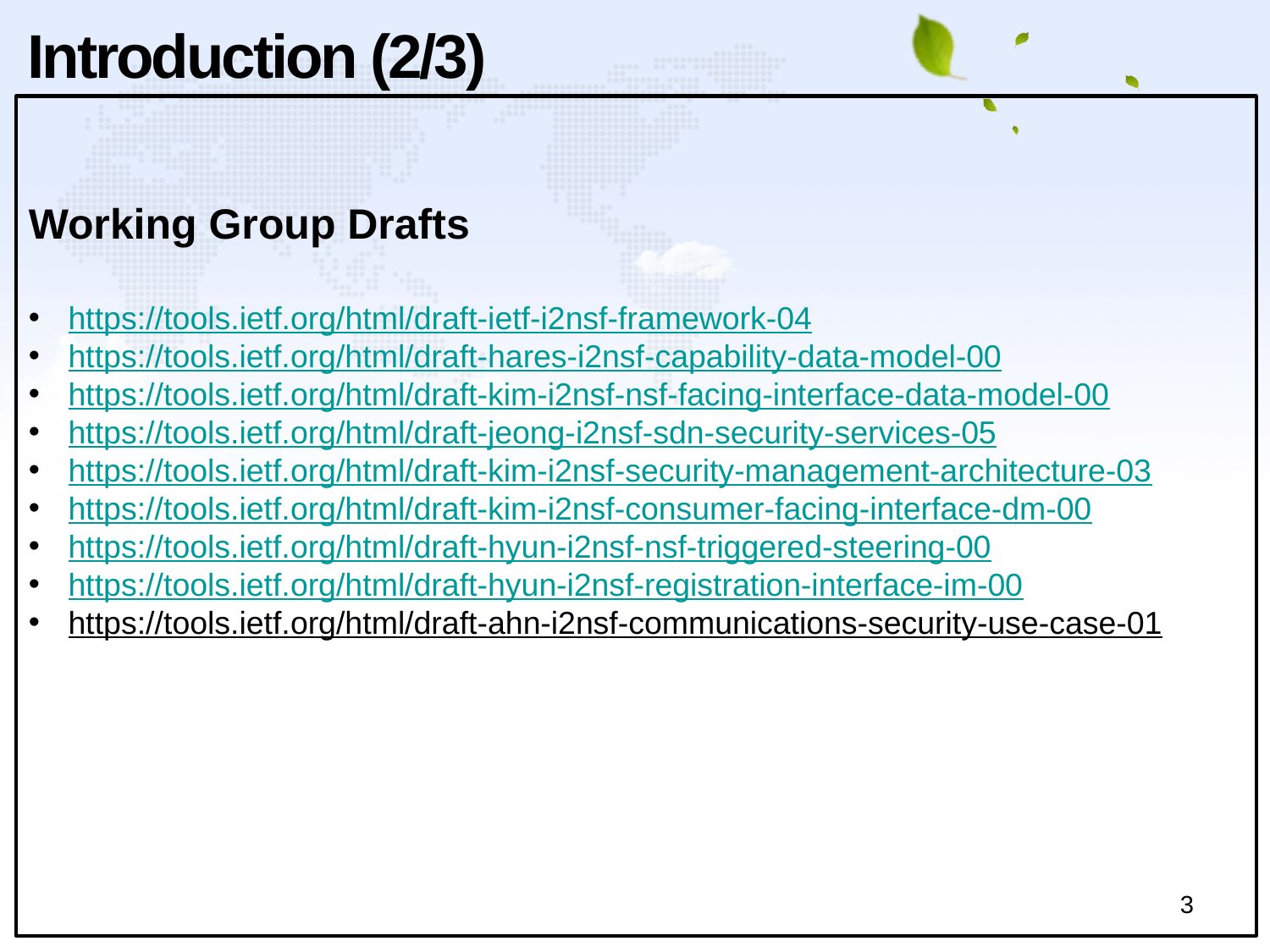

Introduction (2/3)

Working Group Drafts

https://tools.ietf.org/html/draft-ietf-i2nsf-framework-04
https://tools.ietf.org/html/draft-hares-i2nsf-capability-data-model-00
https://tools.ietf.org/html/draft-kim-i2nsf-nsf-facing-interface-data-model-00
https://tools.ietf.org/html/draft-jeong-i2nsf-sdn-security-services-05
https://tools.ietf.org/html/draft-kim-i2nsf-security-management-architecture-03
https://tools.ietf.org/html/draft-kim-i2nsf-consumer-facing-interface-dm-00
https://tools.ietf.org/html/draft-hyun-i2nsf-nsf-triggered-steering-00
https://tools.ietf.org/html/draft-hyun-i2nsf-registration-interface-im-00
https://tools.ietf.org/html/draft-ahn-i2nsf-communications-security-use-case-01

3